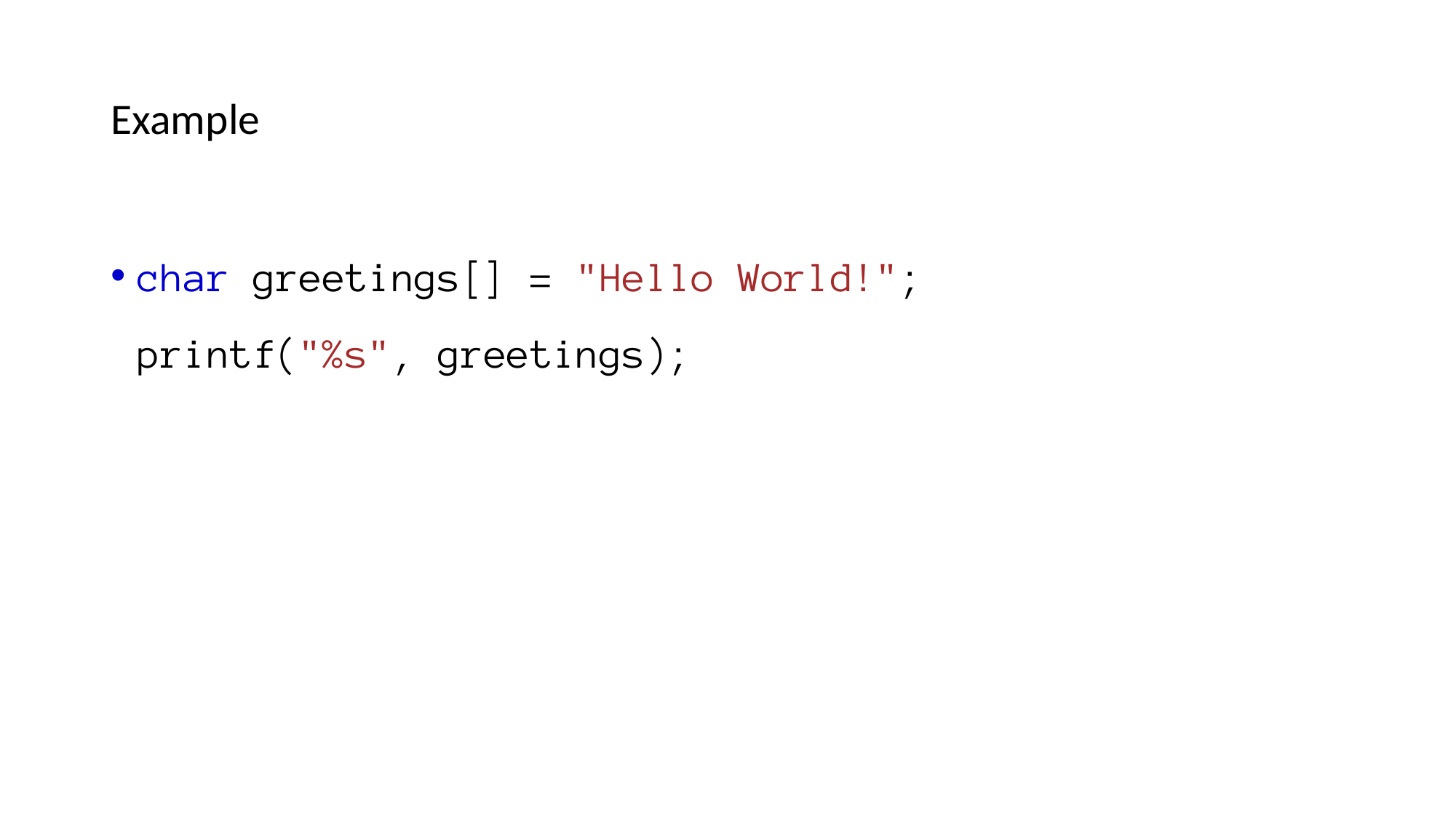

# Example
char greetings[] = "Hello World!";
printf("%s", greetings);